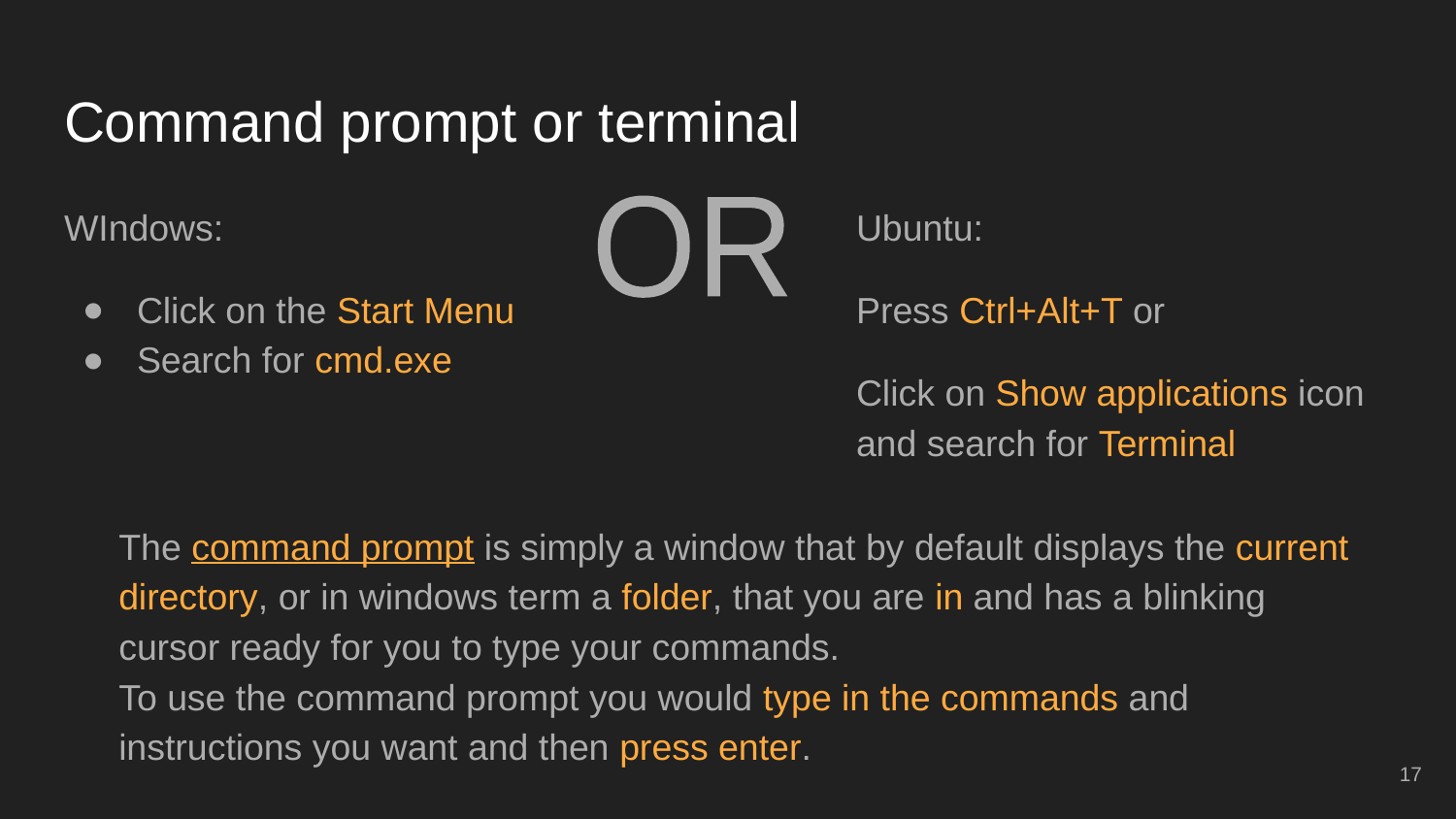

# Command prompt or terminal
WIndows:
Click on the Start Menu
Search for cmd.exe
Ubuntu:
Press Ctrl+Alt+T or
Click on Show applications icon and search for Terminal
OR
The command prompt is simply a window that by default displays the current directory, or in windows term a folder, that you are in and has a blinking cursor ready for you to type your commands.
To use the command prompt you would type in the commands and instructions you want and then press enter.
17